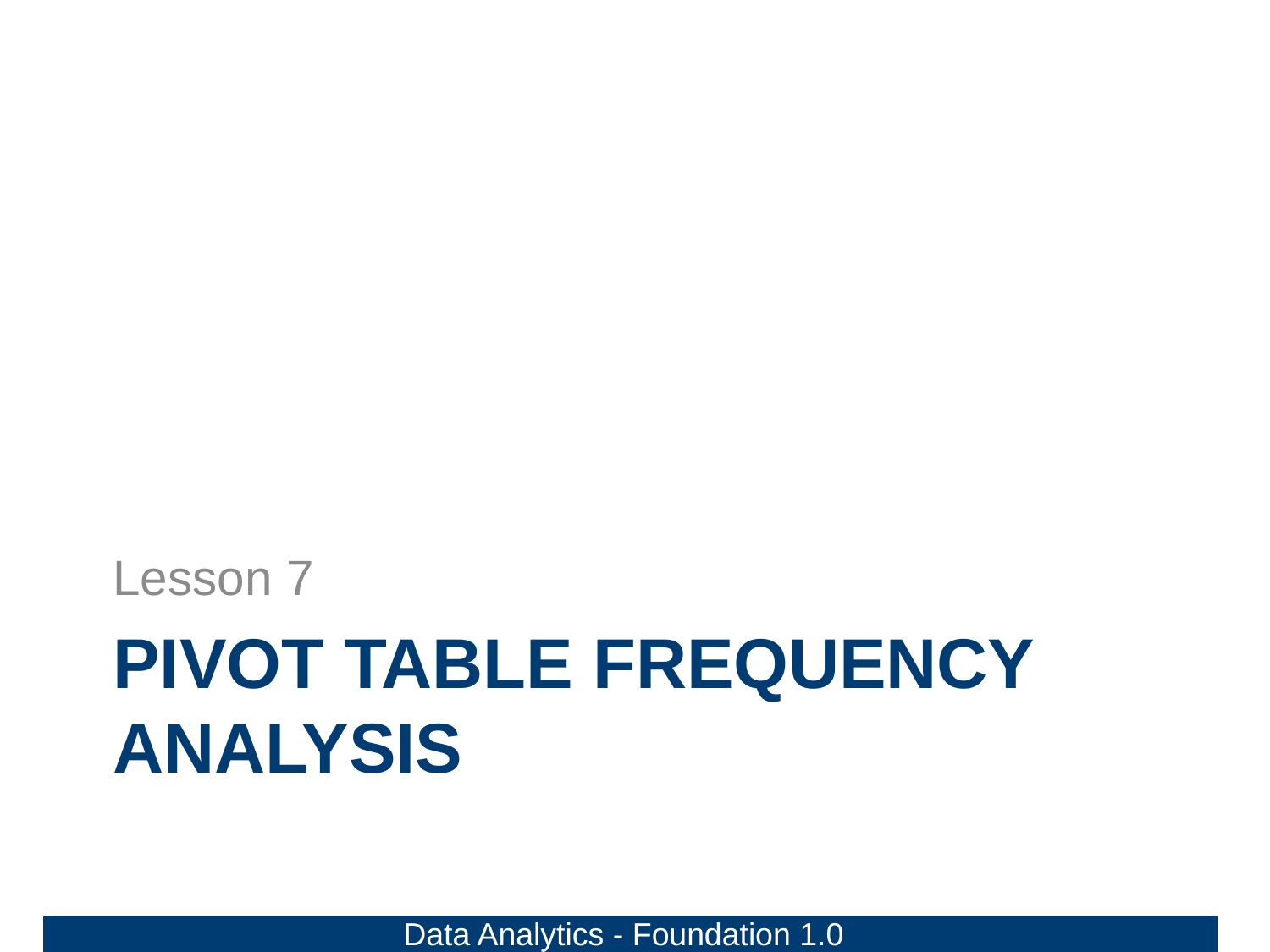

Lesson 7
# Pivot Table frequency Analysis
Data Analytics - Foundation 1.0